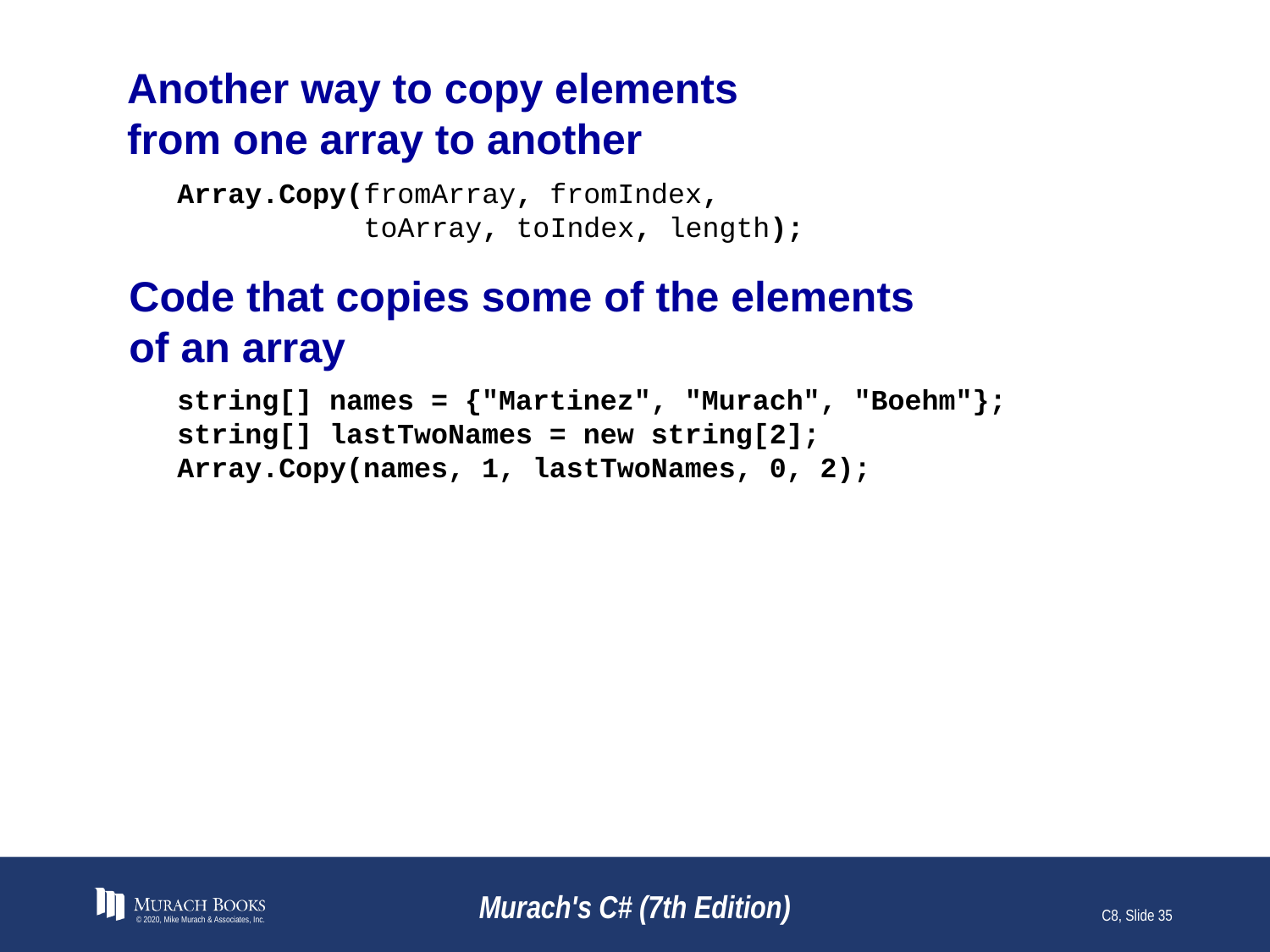

# Another way to copy elements from one array to another
Array.Copy(fromArray, fromIndex,
           toArray, toIndex, length);
Code that copies some of the elements
of an array
string[] names = {"Martinez", "Murach", "Boehm"};
string[] lastTwoNames = new string[2];
Array.Copy(names, 1, lastTwoNames, 0, 2);

© 2020, Mike Murach & Associates, Inc.
Murach's C# (7th Edition)

C8, Slide 35